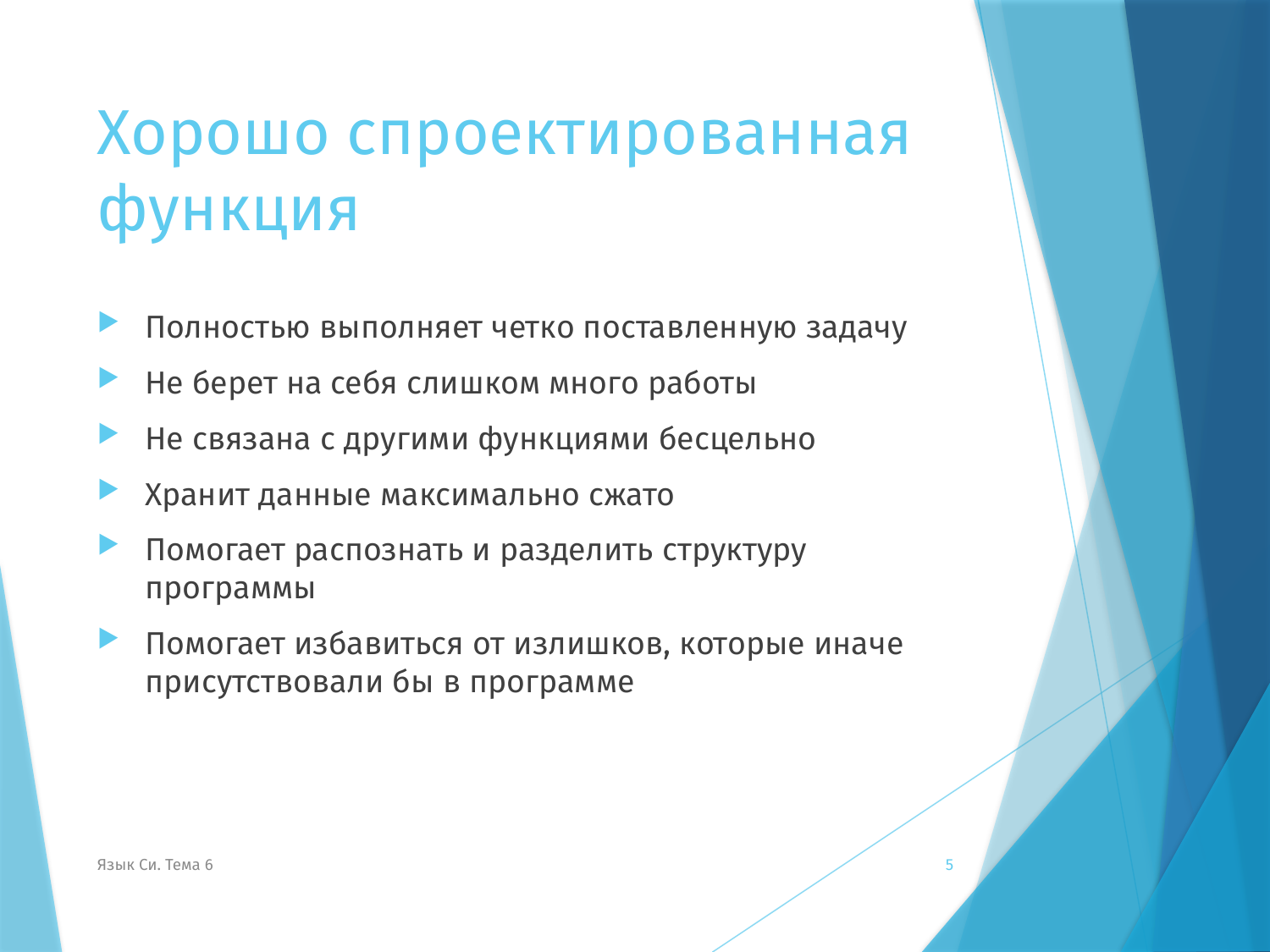

# Хорошо спроектированная функция
Полностью выполняет четко поставленную задачу
Не берет на себя слишком много работы
Не связана с другими функциями бесцельно
Хранит данные максимально сжато
Помогает распознать и разделить структуру программы
Помогает избавиться от излишков, которые иначе присутствовали бы в программе
Язык Си. Тема 6
5